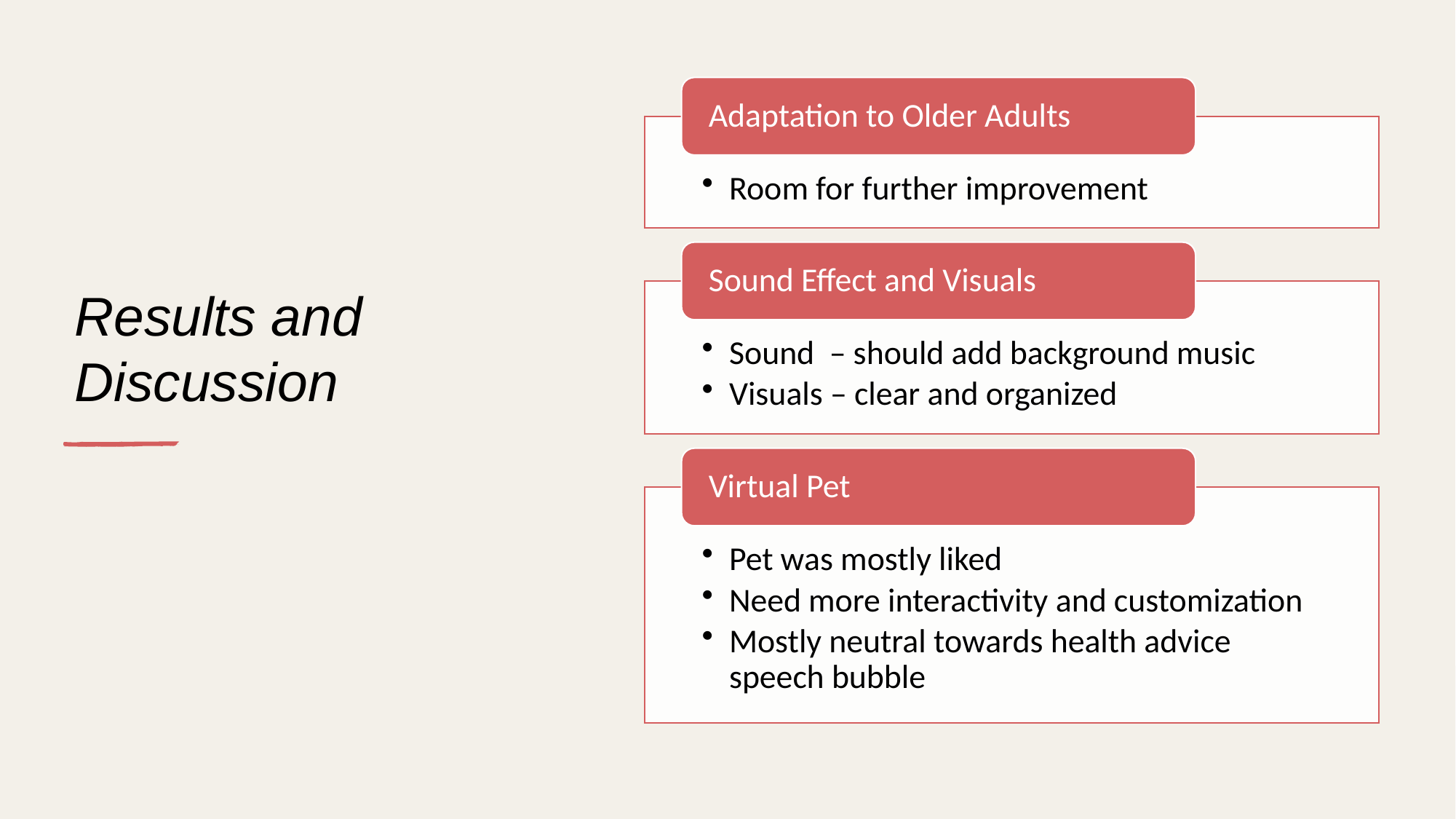

Room for further improvement
Adaptation to Older Adults
Sound  – should add background music
Visuals – clear and organized
Sound Effect and Visuals
Pet was mostly liked
Need more interactivity and customization
Mostly neutral towards health advice speech bubble
Virtual Pet
# Results and Discussion